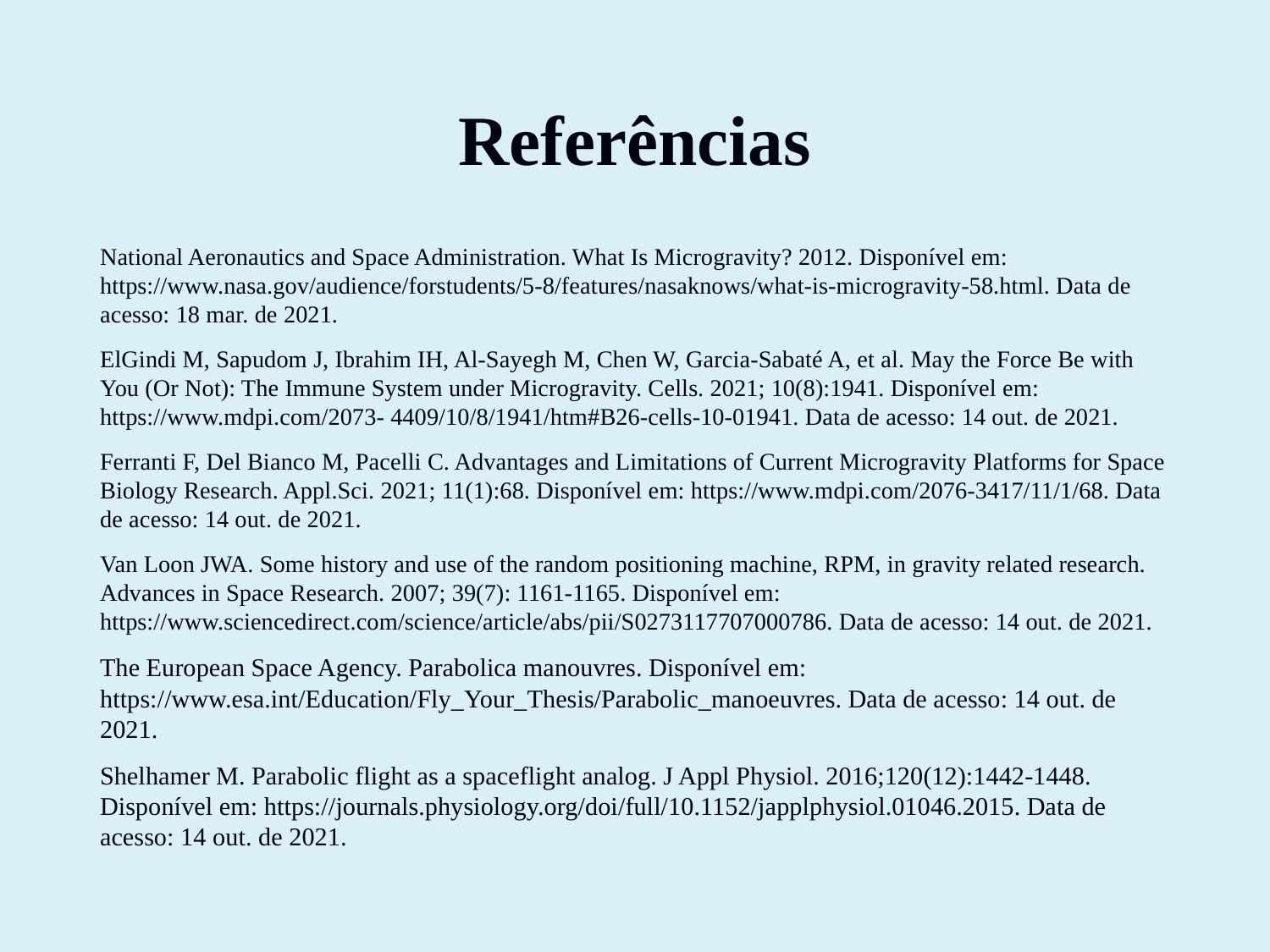

# Referências
National Aeronautics and Space Administration. What Is Microgravity? 2012. Disponível em: https://www.nasa.gov/audience/forstudents/5-8/features/nasaknows/what-is-microgravity-58.html. Data de acesso: 18 mar. de 2021.
ElGindi M, Sapudom J, Ibrahim IH, Al-Sayegh M, Chen W, Garcia-Sabaté A, et al. May the Force Be with You (Or Not): The Immune System under Microgravity. Cells. 2021; 10(8):1941. Disponível em: https://www.mdpi.com/2073- 4409/10/8/1941/htm#B26-cells-10-01941. Data de acesso: 14 out. de 2021.
Ferranti F, Del Bianco M, Pacelli C. Advantages and Limitations of Current Microgravity Platforms for Space Biology Research. Appl.Sci. 2021; 11(1):68. Disponível em: https://www.mdpi.com/2076-3417/11/1/68. Data de acesso: 14 out. de 2021.
Van Loon JWA. Some history and use of the random positioning machine, RPM, in gravity related research. Advances in Space Research. 2007; 39(7): 1161-1165. Disponível em: https://www.sciencedirect.com/science/article/abs/pii/S0273117707000786. Data de acesso: 14 out. de 2021.
The European Space Agency. Parabolica manouvres. Disponível em: https://www.esa.int/Education/Fly_Your_Thesis/Parabolic_manoeuvres. Data de acesso: 14 out. de 2021.
Shelhamer M. Parabolic flight as a spaceflight analog. J Appl Physiol. 2016;120(12):1442-1448. Disponível em: https://journals.physiology.org/doi/full/10.1152/japplphysiol.01046.2015. Data de acesso: 14 out. de 2021.